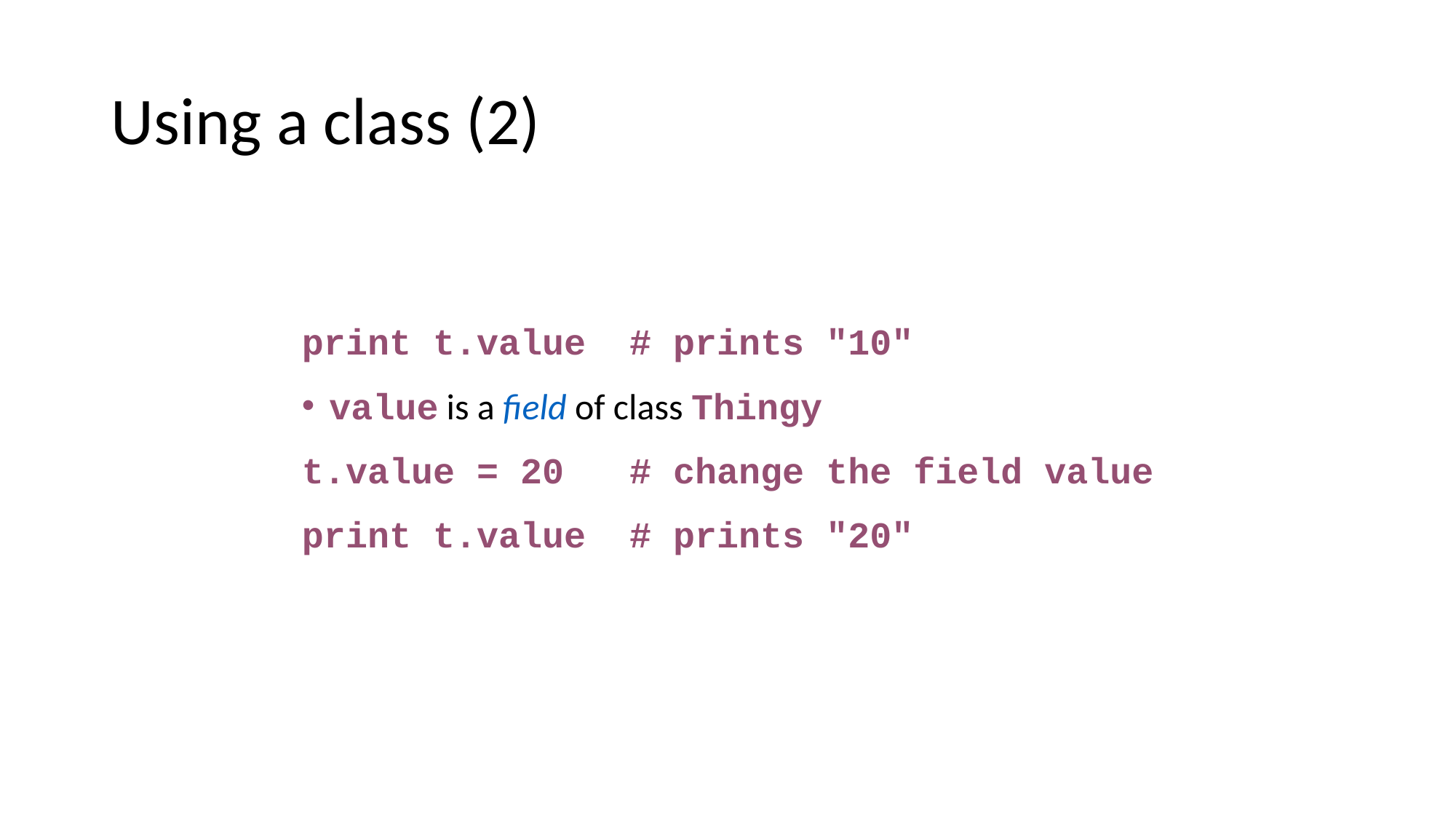

# Using a class (2)
print t.value  # prints "10"
value is a field of class Thingy
t.value = 20   # change the field value
print t.value  # prints "20"